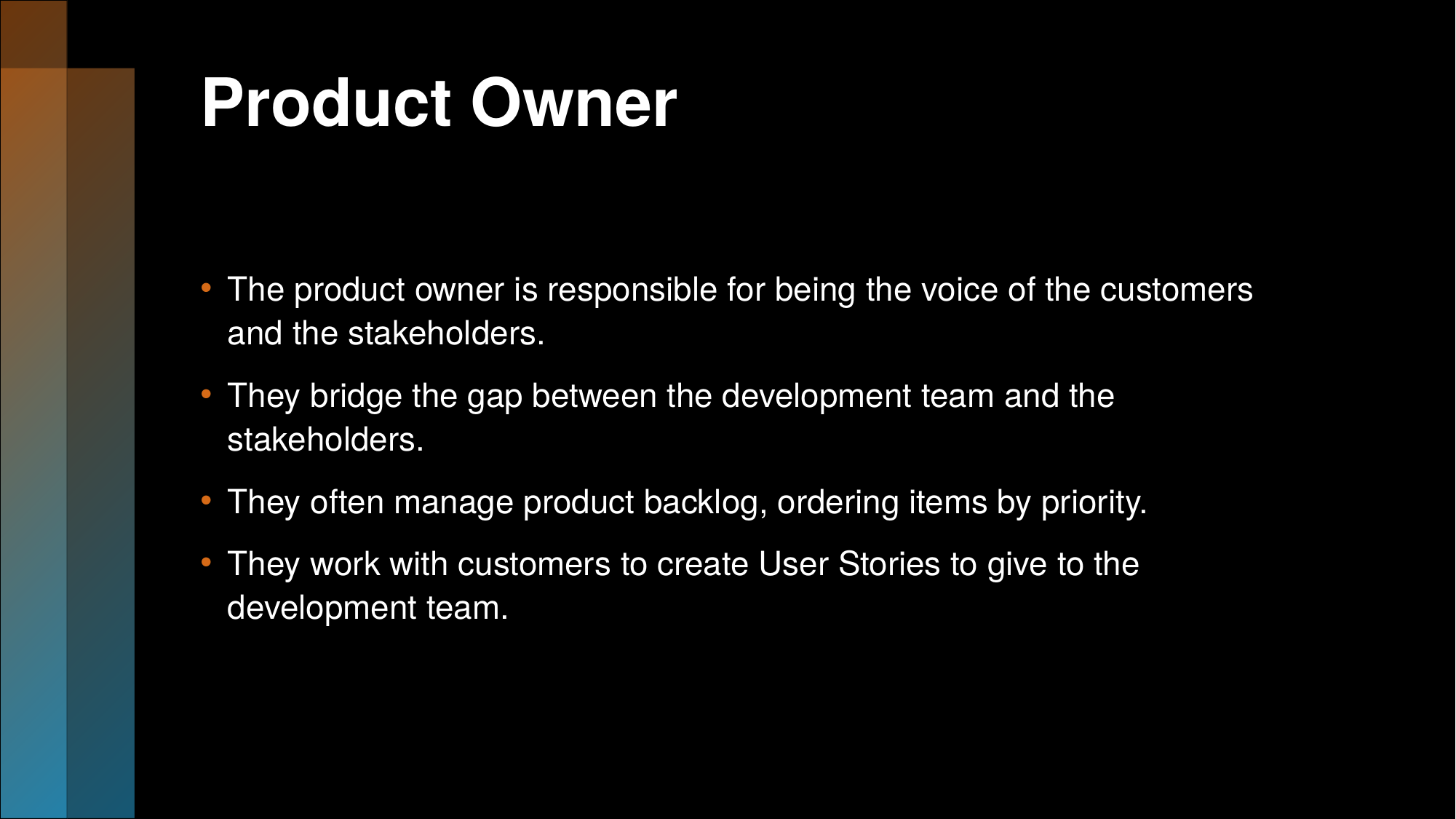

# Product Owner
The product owner is responsible for being the voice of the customers and the stakeholders.
They bridge the gap between the development team and the stakeholders.
They often manage product backlog, ordering items by priority.
They work with customers to create User Stories to give to the development team.